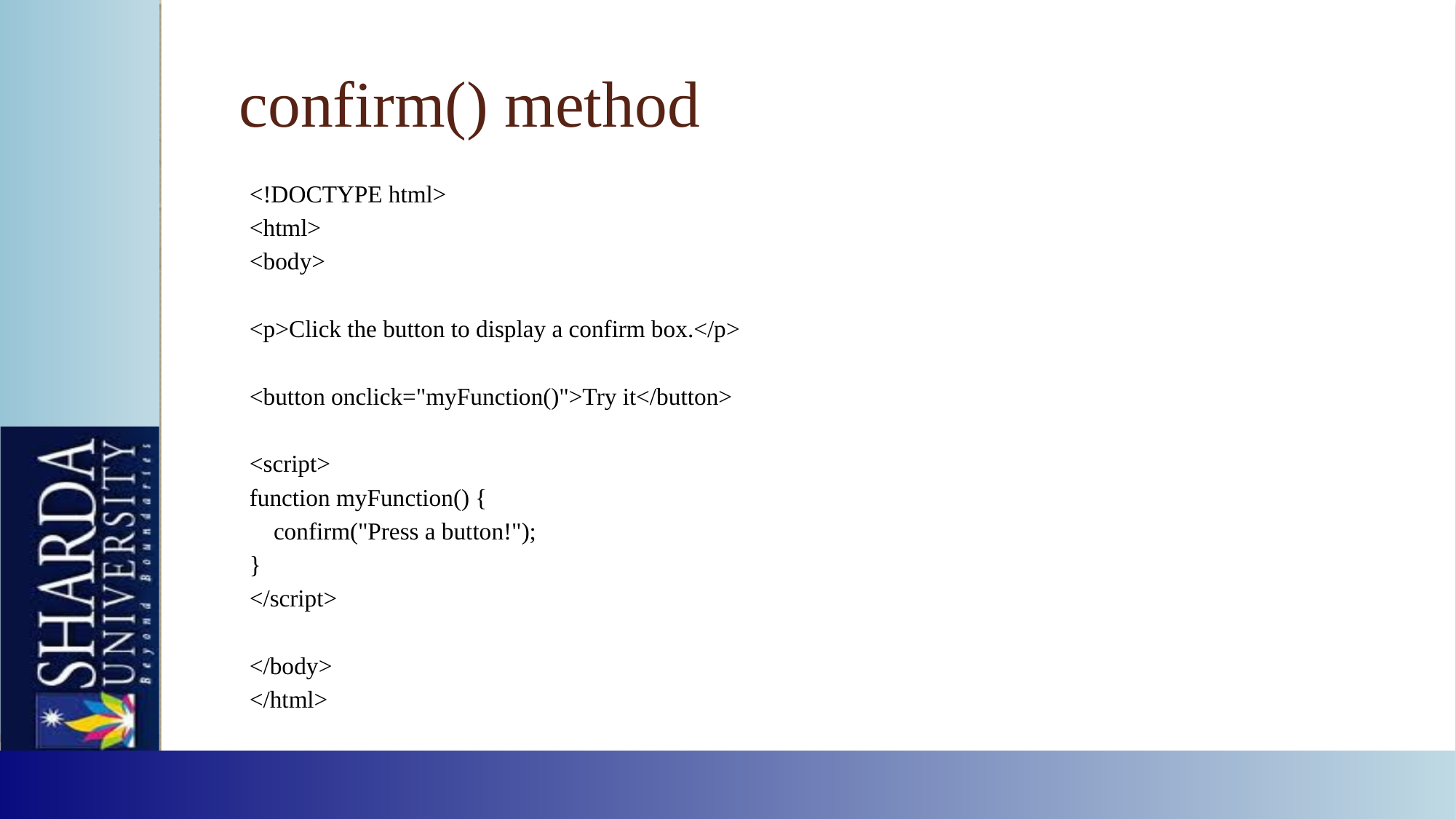

# confirm() method
<!DOCTYPE html>
<html>
<body>

<p>Click the button to display a confirm box.</p>

<button onclick="myFunction()">Try it</button>

<script>
function myFunction() {
    confirm("Press a button!");
}
</script>

</body>
</html>